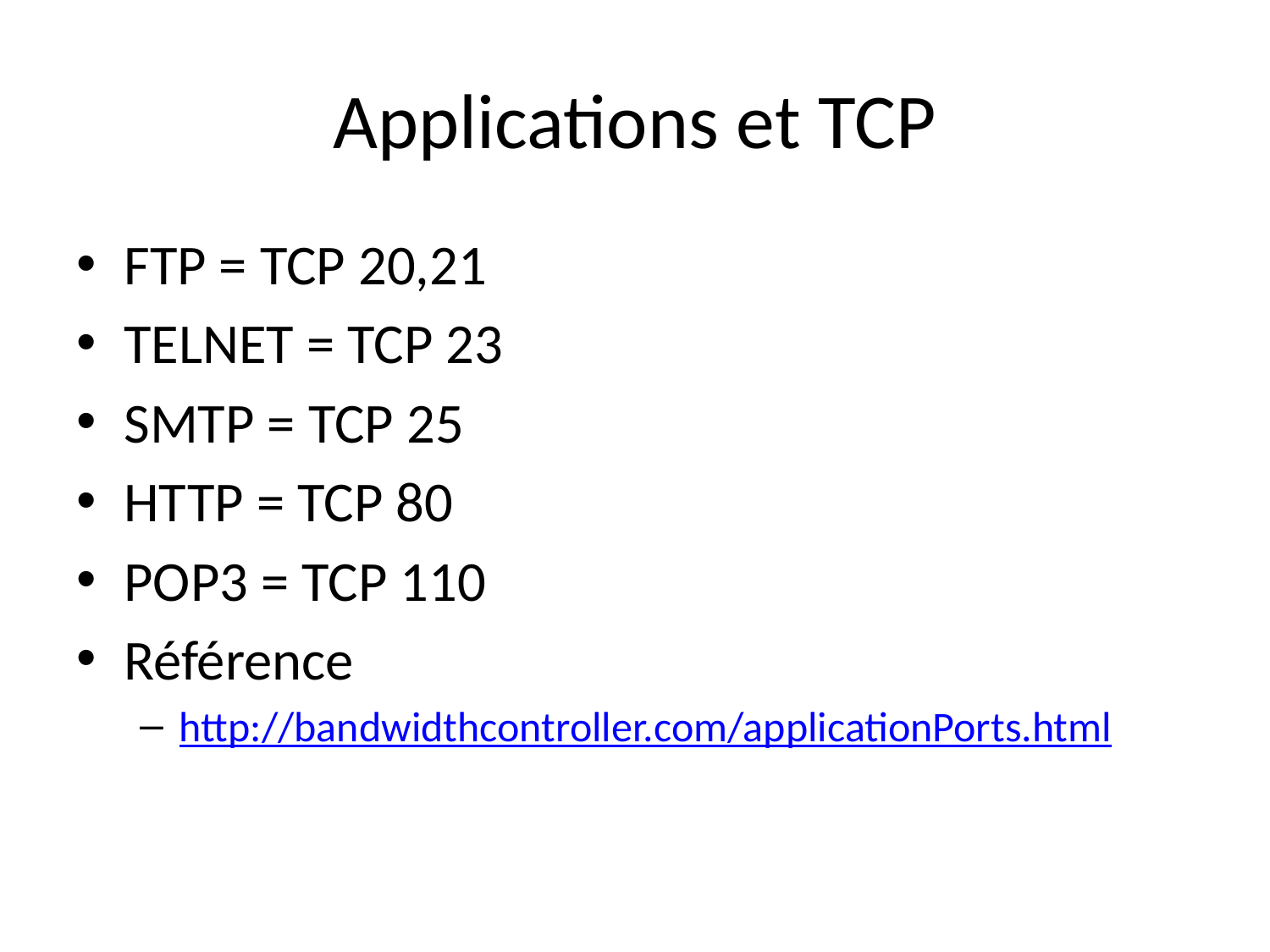

# Applications et TCP
FTP = TCP 20,21
TELNET = TCP 23
SMTP = TCP 25
HTTP = TCP 80
POP3 = TCP 110
Référence
http://bandwidthcontroller.com/applicationPorts.html